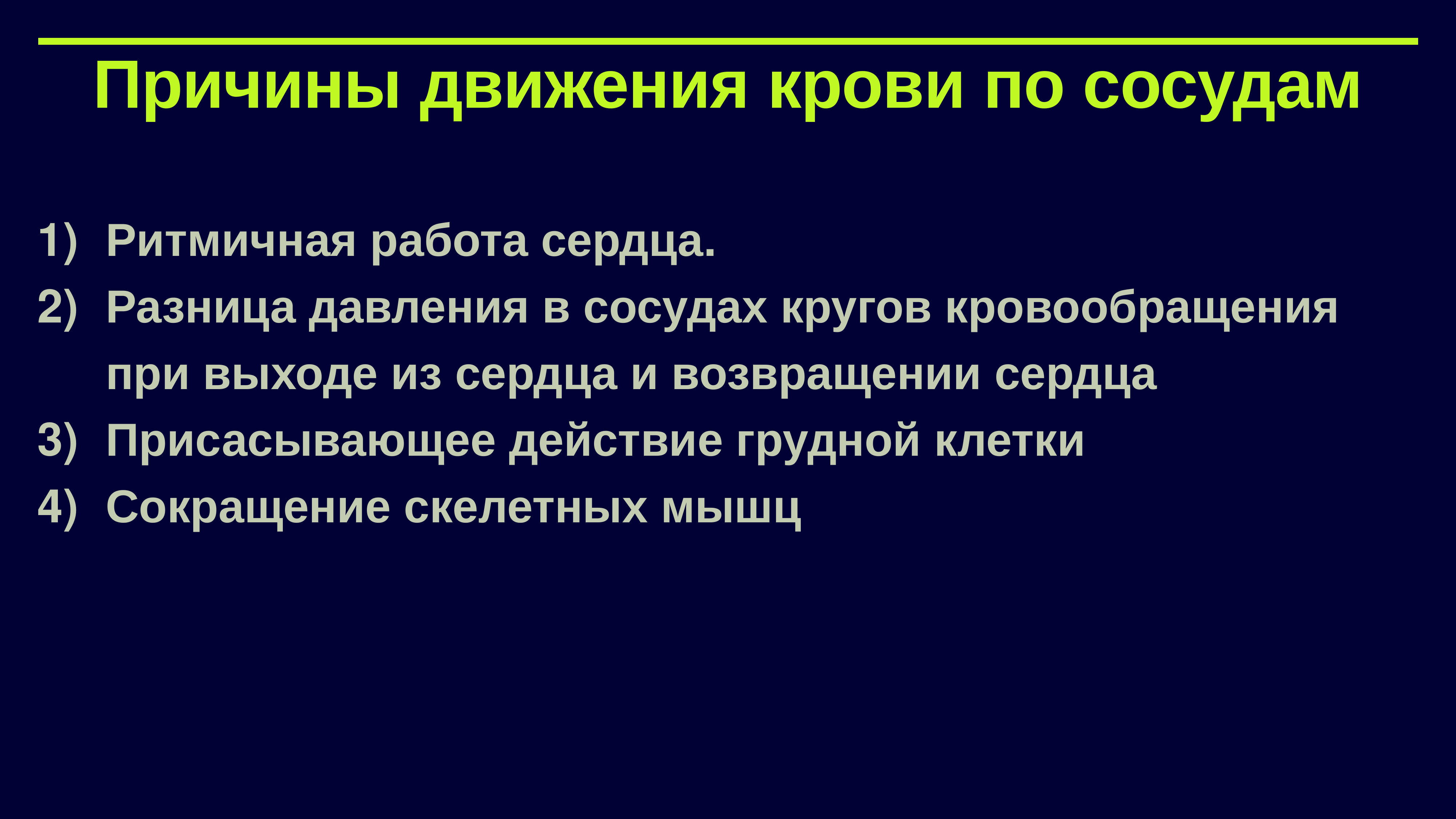

# Причины движения крови по сосудам
Ритмичная работа сердца.
Разница давления в сосудах кругов кровообращения при выходе из сердца и возвращении сердца
Присасывающее действие грудной клетки
Сокращение скелетных мышц